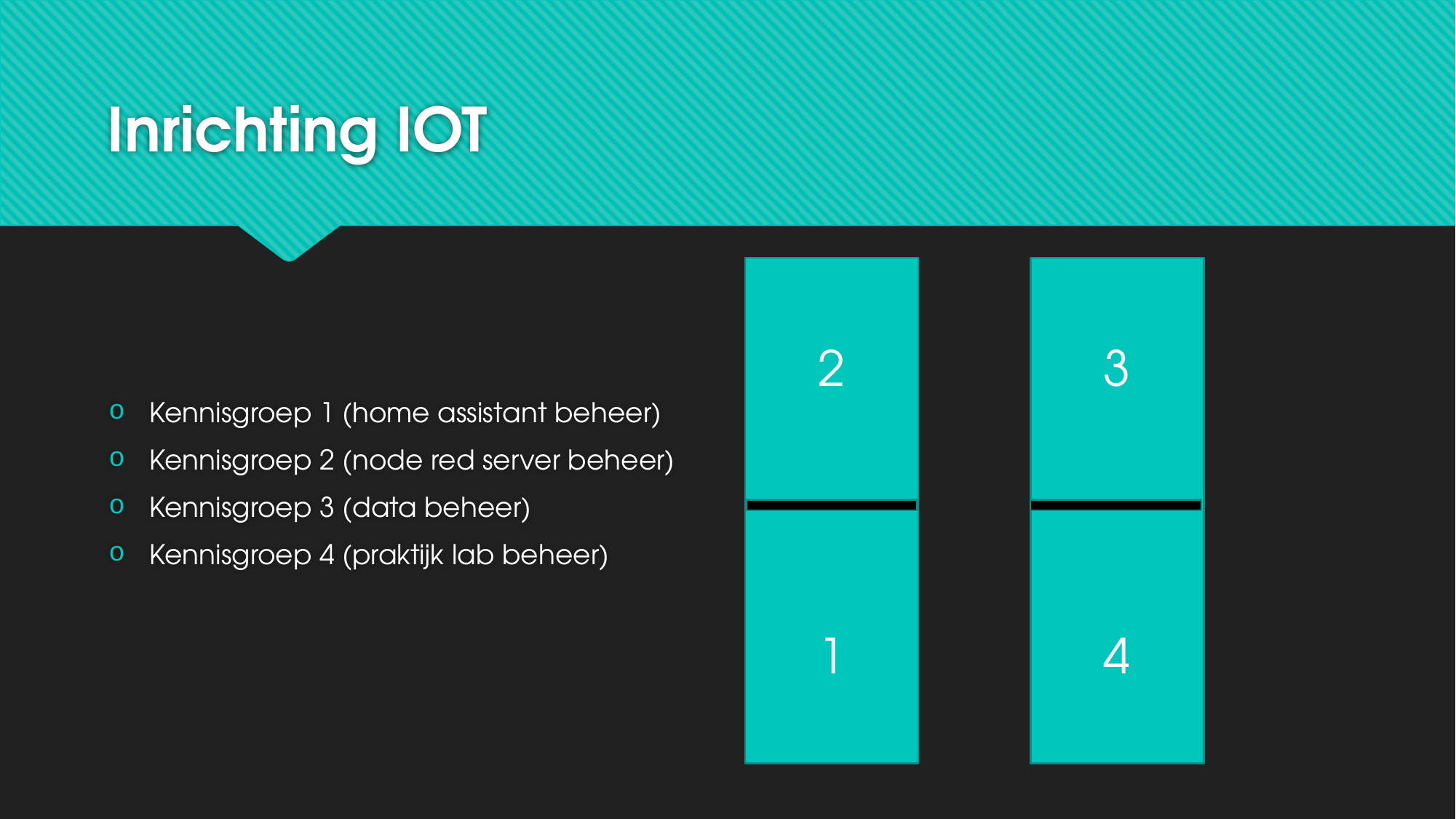

# Inrichting IOT
2

1
3

4
Kennisgroep 1 (home assistant beheer)
Kennisgroep 2 (node red server beheer)
Kennisgroep 3 (data beheer)
Kennisgroep 4 (praktijk lab beheer)